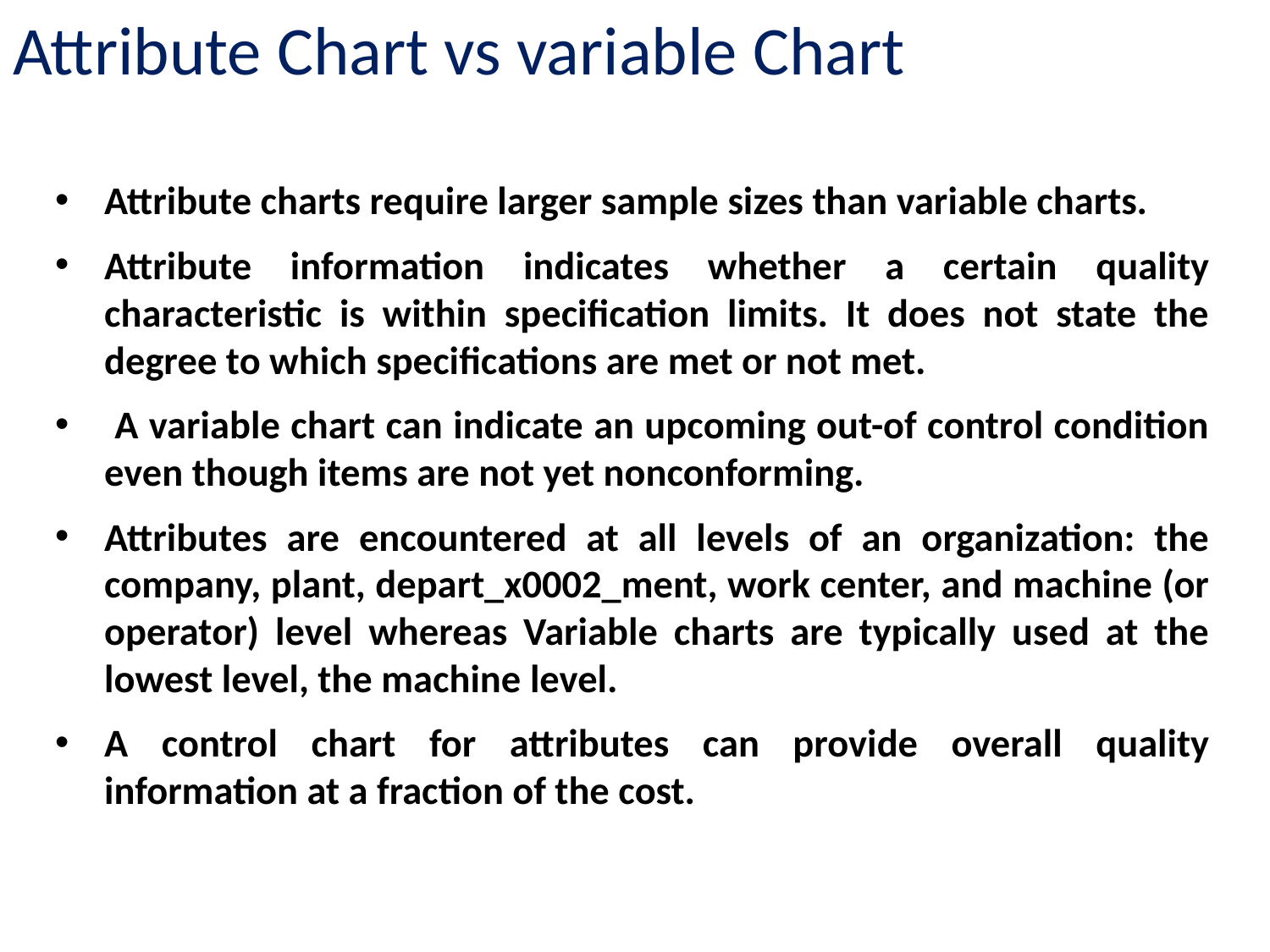

# Attribute Chart vs variable Chart
Attribute charts require larger sample sizes than variable charts.
Attribute information indicates whether a certain quality characteristic is within specification limits. It does not state the degree to which specifications are met or not met.
 A variable chart can indicate an upcoming out-of control condition even though items are not yet nonconforming.
Attributes are encountered at all levels of an organization: the company, plant, depart_x0002_ment, work center, and machine (or operator) level whereas Variable charts are typically used at the lowest level, the machine level.
A control chart for attributes can provide overall quality information at a fraction of the cost.